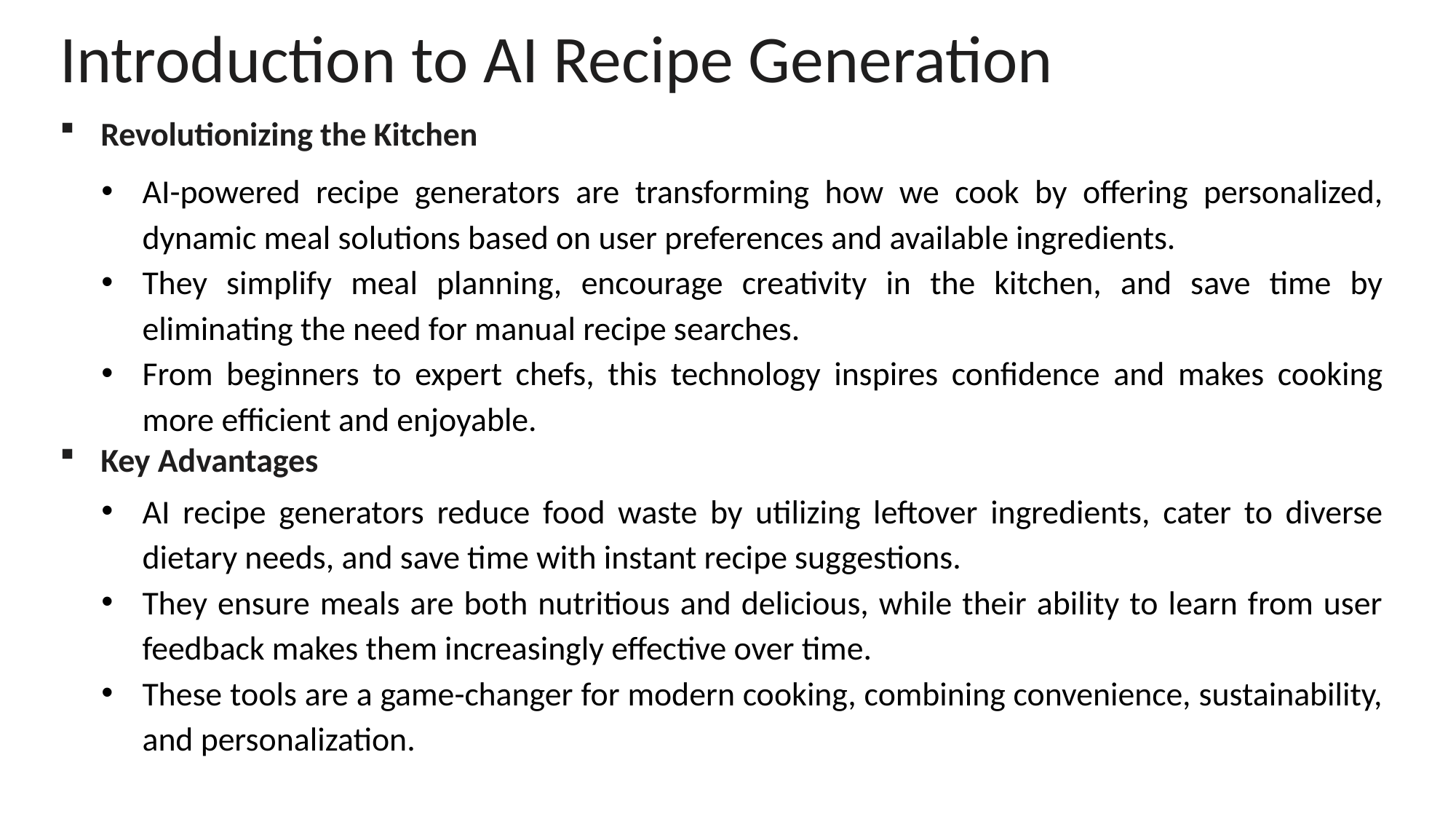

Introduction to AI Recipe Generation
Revolutionizing the Kitchen
AI-powered recipe generators are transforming how we cook by offering personalized, dynamic meal solutions based on user preferences and available ingredients.
They simplify meal planning, encourage creativity in the kitchen, and save time by eliminating the need for manual recipe searches.
From beginners to expert chefs, this technology inspires confidence and makes cooking more efficient and enjoyable.

Key Advantages
AI recipe generators reduce food waste by utilizing leftover ingredients, cater to diverse dietary needs, and save time with instant recipe suggestions.
They ensure meals are both nutritious and delicious, while their ability to learn from user feedback makes them increasingly effective over time.
These tools are a game-changer for modern cooking, combining convenience, sustainability, and personalization.